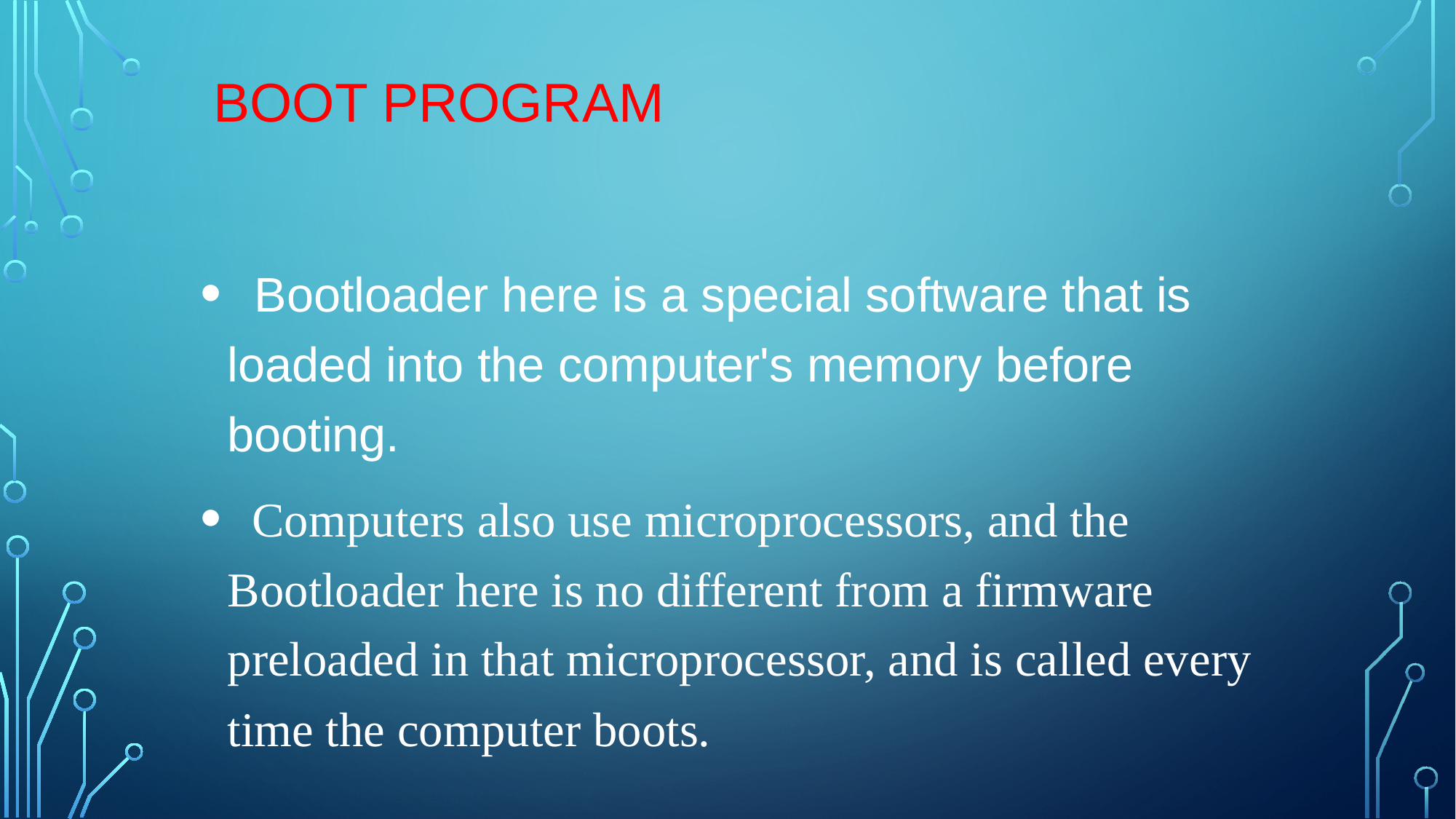

# Boot program
  Bootloader here is a special software that is loaded into the computer's memory before booting.
  Computers also use microprocessors, and the      Bootloader here is no different from a firmware preloaded in that microprocessor, and is called every time the computer boots.